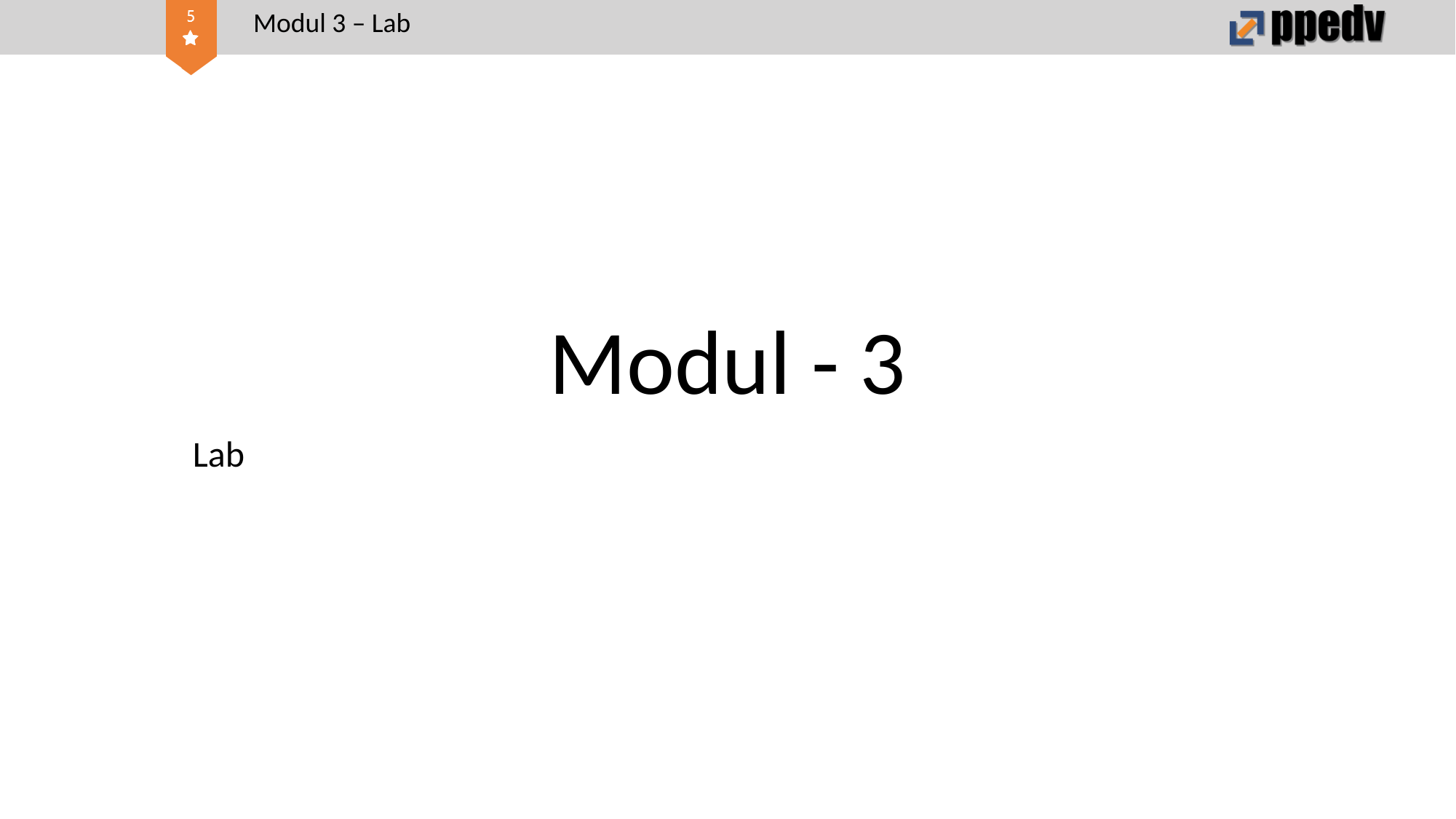

Modul 3 – Lab
# Modul - 3
Lab